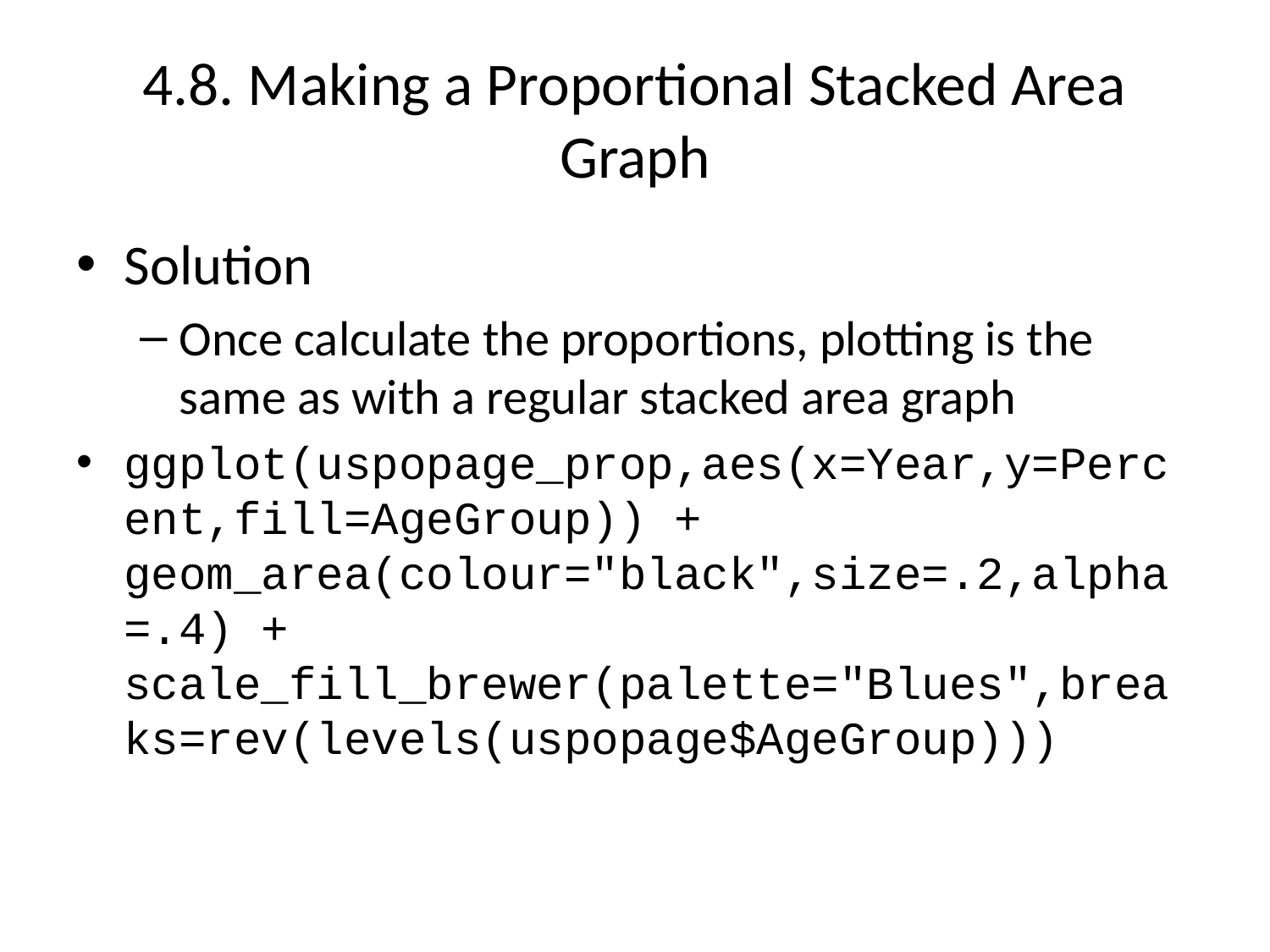

# 4.8. Making a Proportional Stacked Area Graph
Solution
Once calculate the proportions, plotting is the same as with a regular stacked area graph
ggplot(uspopage_prop,aes(x=Year,y=Percent,fill=AgeGroup)) + geom_area(colour="black",size=.2,alpha=.4) + scale_fill_brewer(palette="Blues",breaks=rev(levels(uspopage$AgeGroup)))